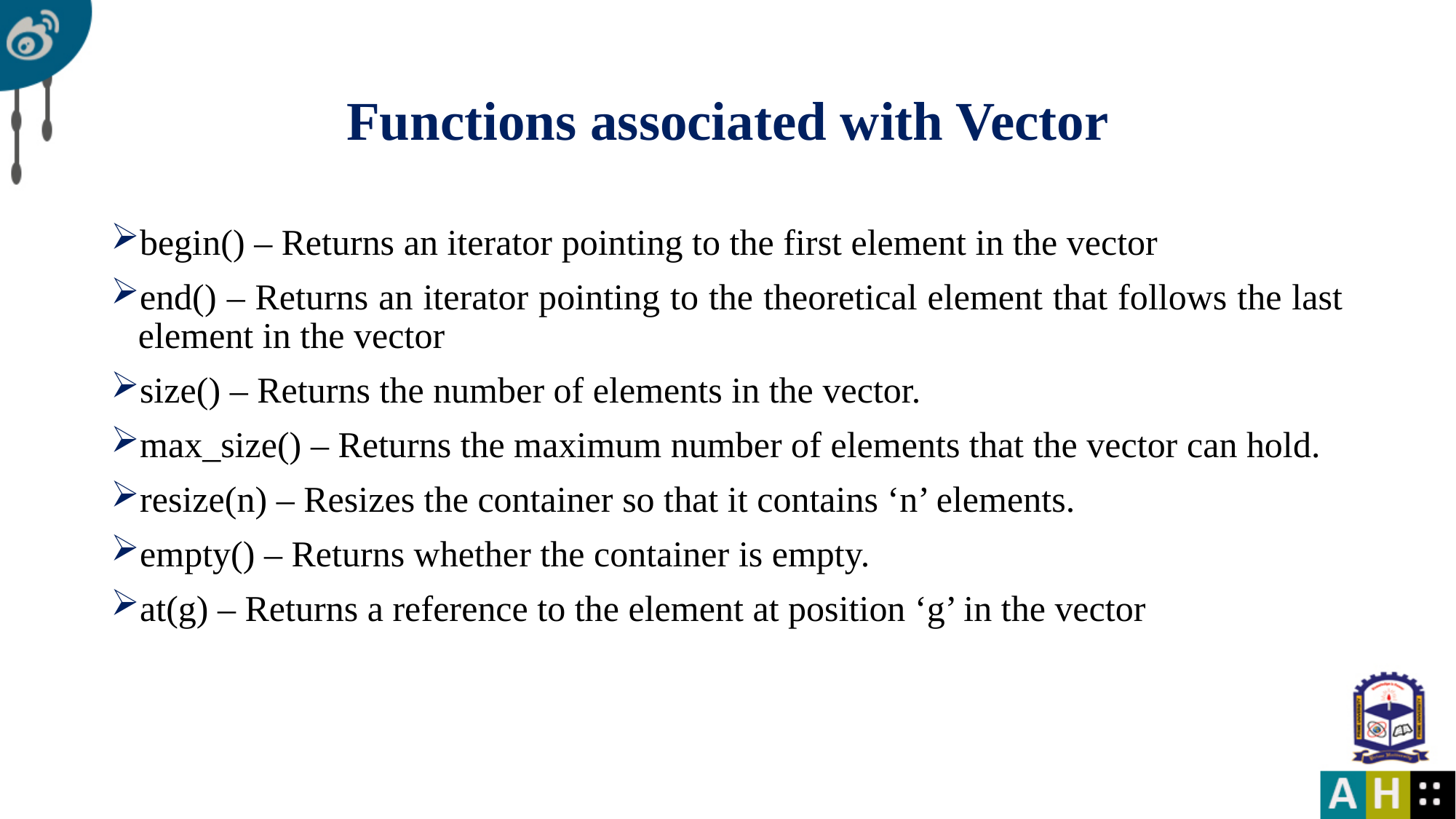

# Functions associated with Vector
begin() – Returns an iterator pointing to the first element in the vector
end() – Returns an iterator pointing to the theoretical element that follows the last element in the vector
size() – Returns the number of elements in the vector.
max_size() – Returns the maximum number of elements that the vector can hold.
resize(n) – Resizes the container so that it contains ‘n’ elements.
empty() – Returns whether the container is empty.
at(g) – Returns a reference to the element at position ‘g’ in the vector